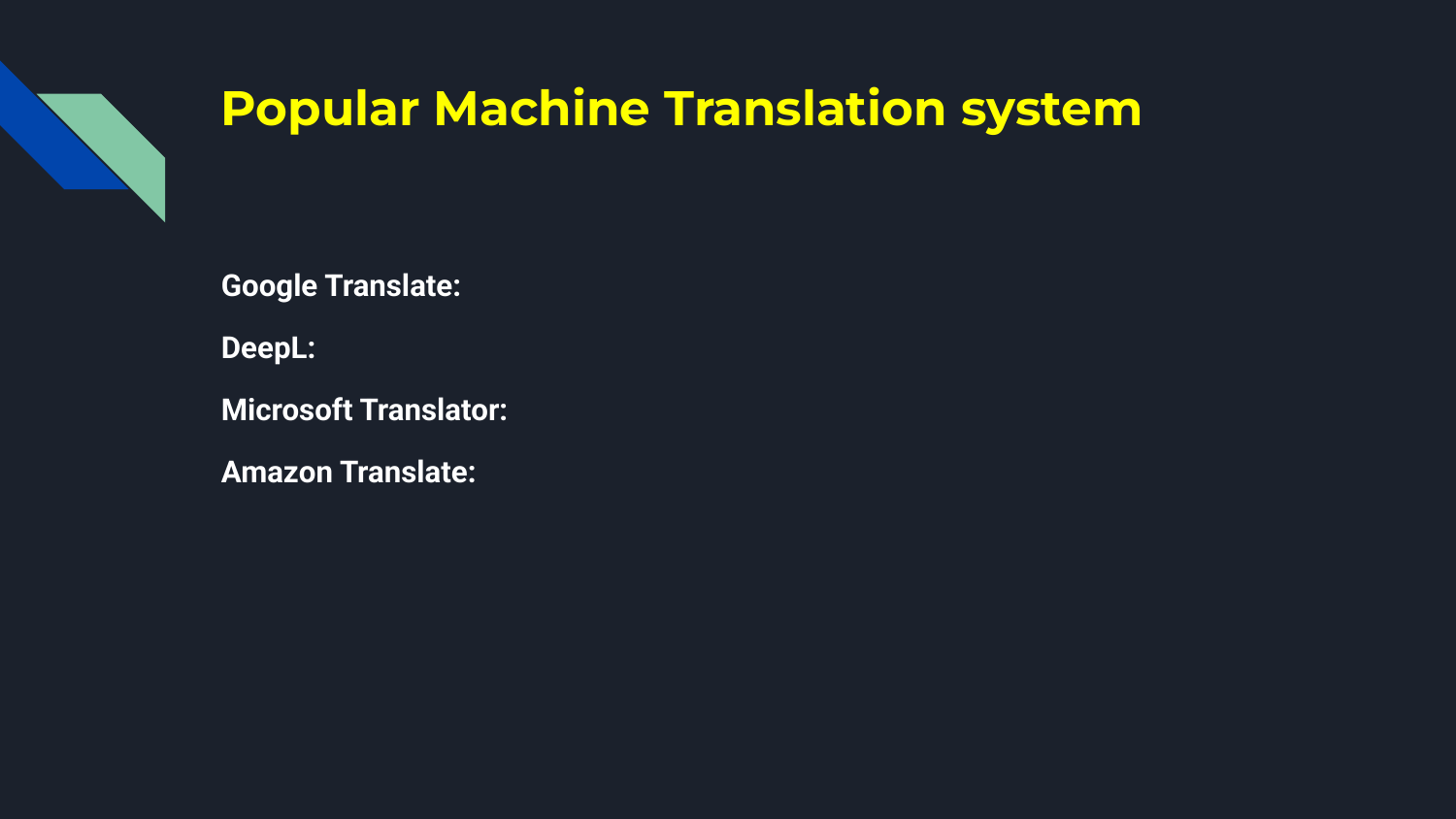

# Popular Machine Translation system
Google Translate:
DeepL:
Microsoft Translator:
Amazon Translate: